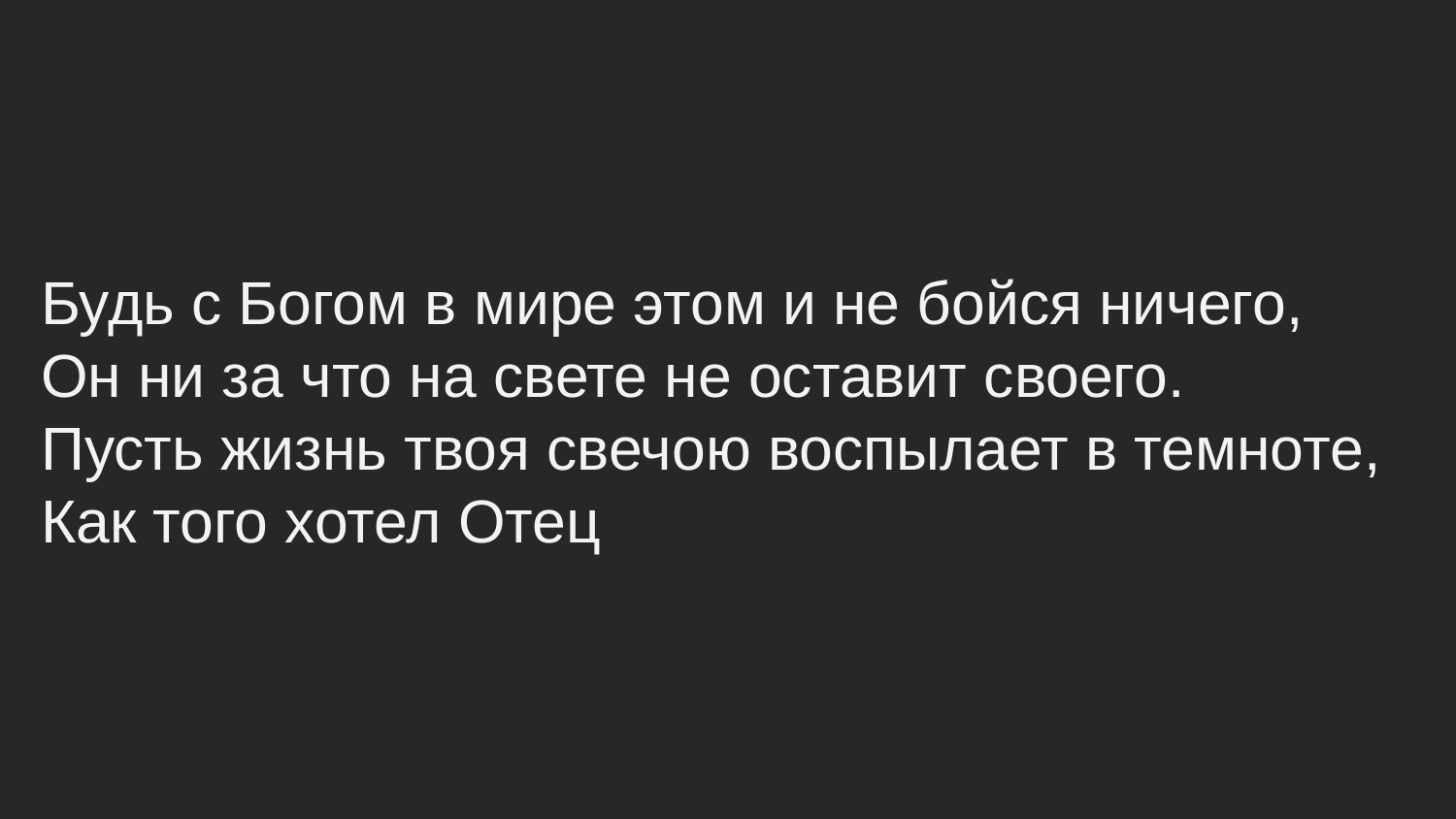

Будь с Богом в мире этом и не бойся ничего,
Он ни за что на свете не оставит своего.
Пусть жизнь твоя свечою воспылает в темноте,
Как того хотел Отец